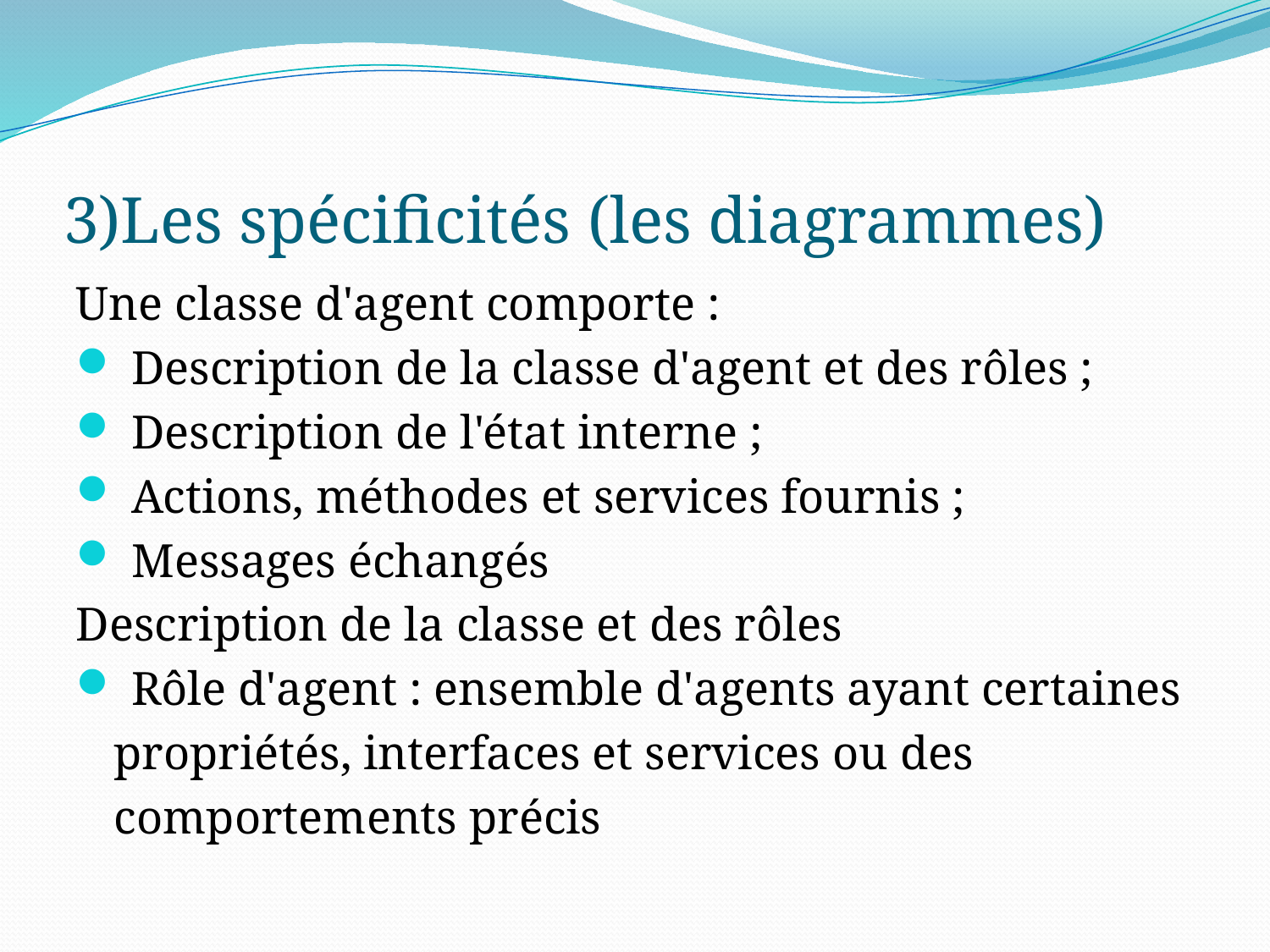

# 3)Les spécificités (les diagrammes)
Une classe d'agent comporte :
 Description de la classe d'agent et des rôles ;
 Description de l'état interne ;
 Actions, méthodes et services fournis ;
 Messages échangés
Description de la classe et des rôles
 Rôle d'agent : ensemble d'agents ayant certaines
	propriétés, interfaces et services ou des
	comportements précis